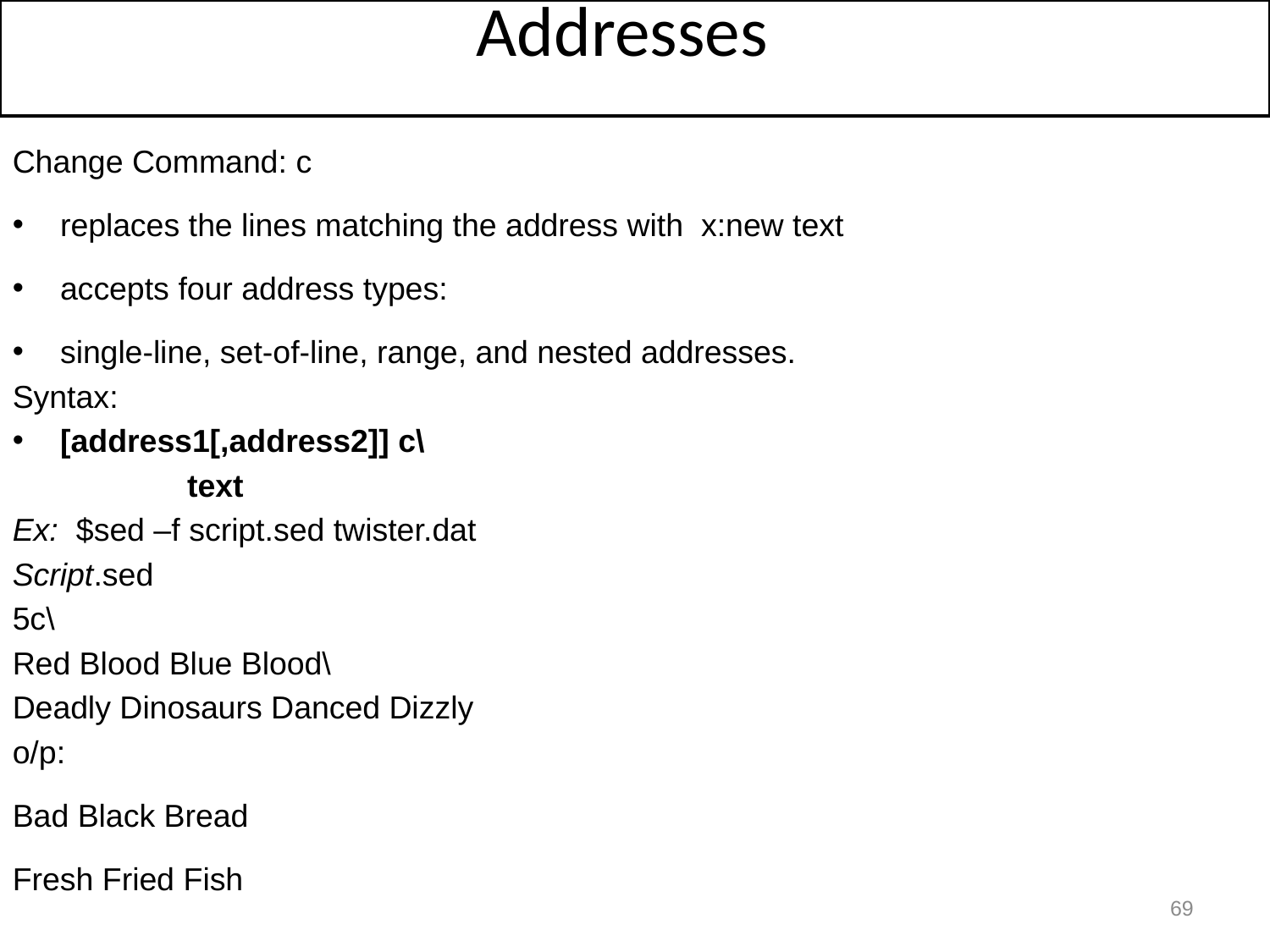

Addresses

Change Command: c
replaces the lines matching the address with  x:new text
accepts four address types:
single-line, set-of-line, range, and nested addresses.
Syntax:
[address1[,address2]] c\
		text
Ex:  $sed –f script.sed twister.dat
Script.sed
5c\
Red Blood Blue Blood\
Deadly Dinosaurs Danced Dizzly
o/p:
Bad Black Bread
Fresh Fried Fish
69